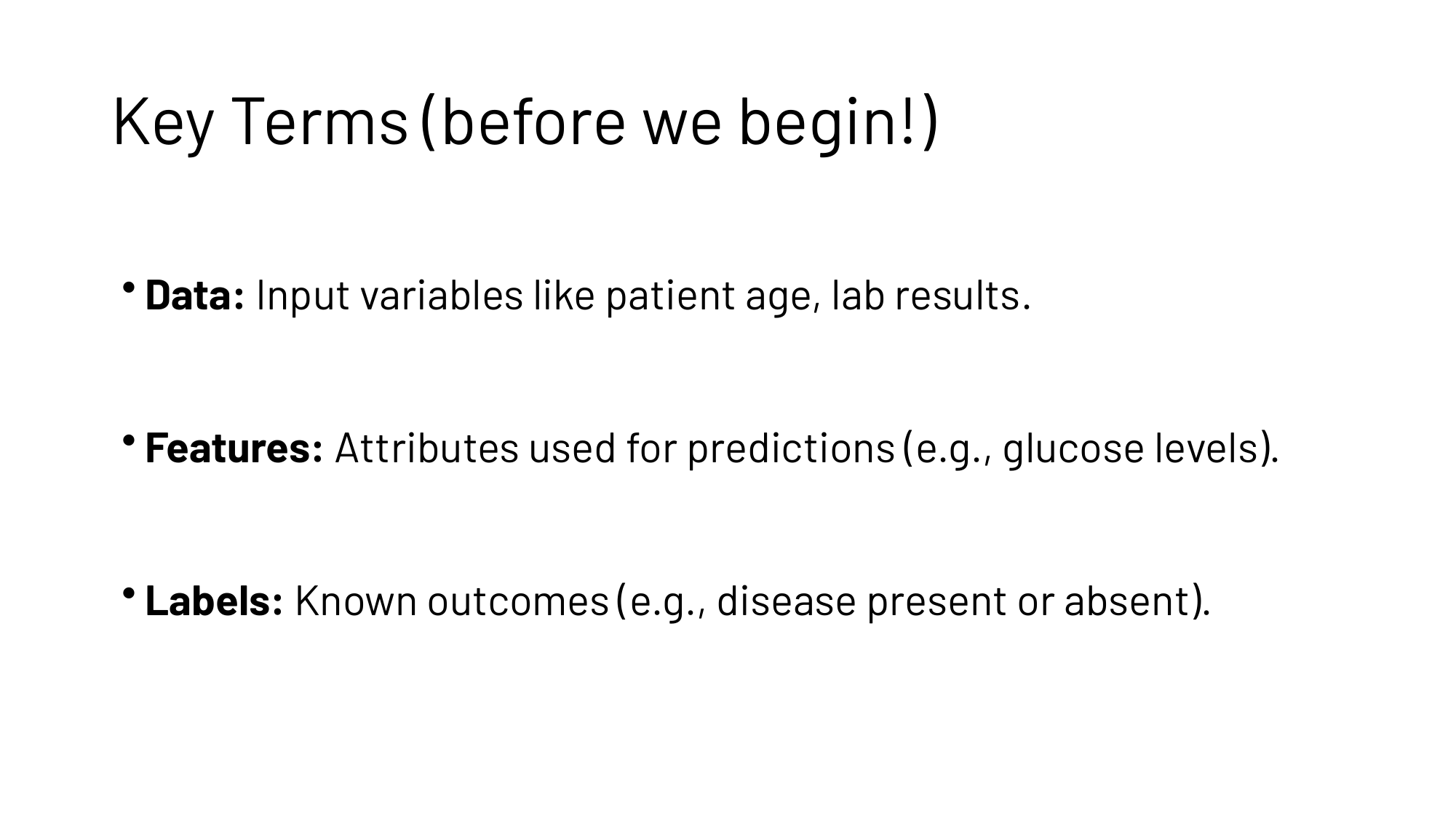

# Key Terms (before we begin!)
 Data: Input variables like patient age, lab results.

 Features: Attributes used for predictions (e.g., glucose levels).

 Labels: Known outcomes (e.g., disease present or absent).